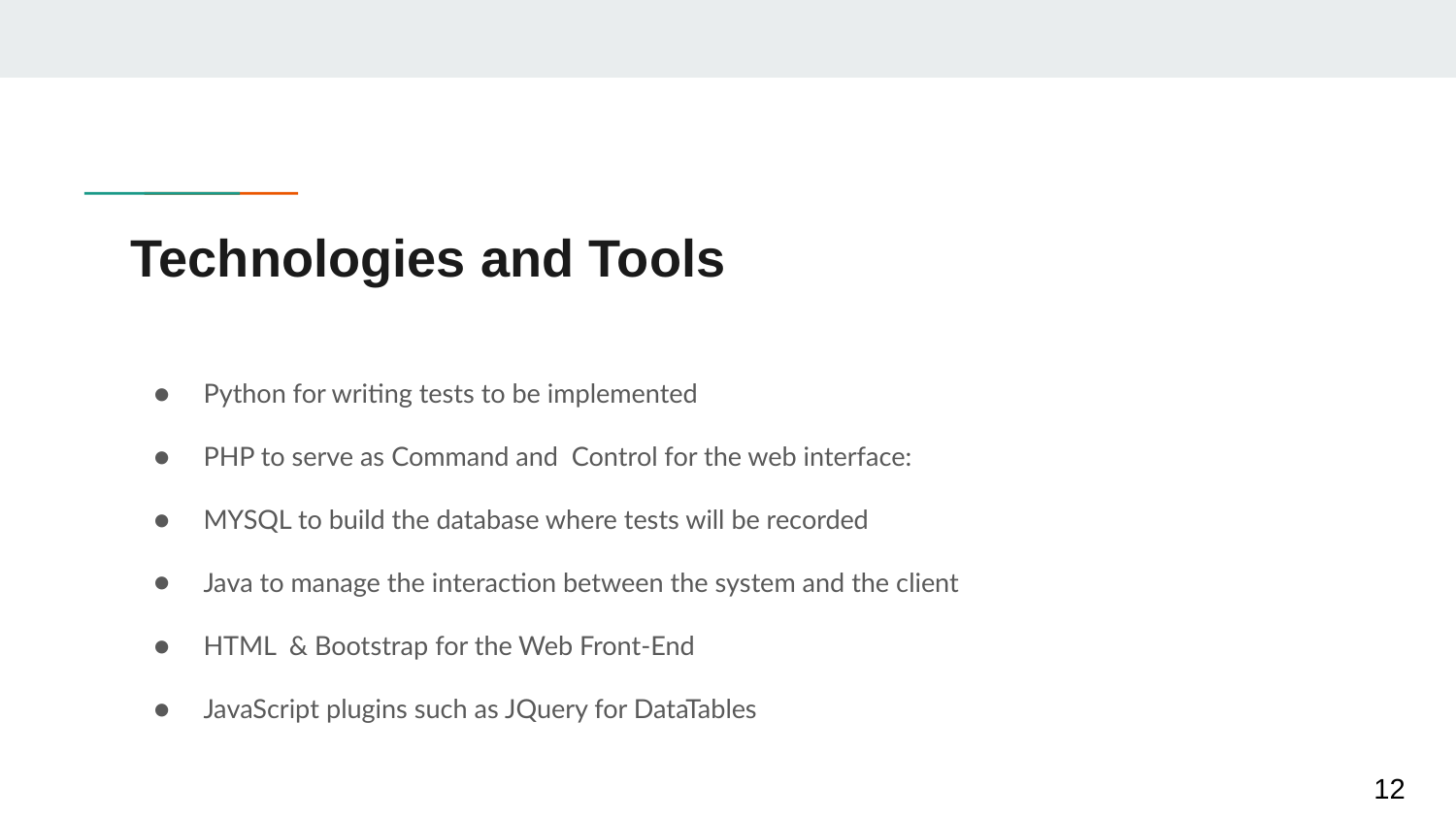

# Technologies and Tools
Python for writing tests to be implemented
PHP to serve as Command and  Control for the web interface:
MYSQL to build the database where tests will be recorded
Java to manage the interaction between the system and the client
HTML  & Bootstrap for the Web Front-End
JavaScript plugins such as JQuery for DataTables
12